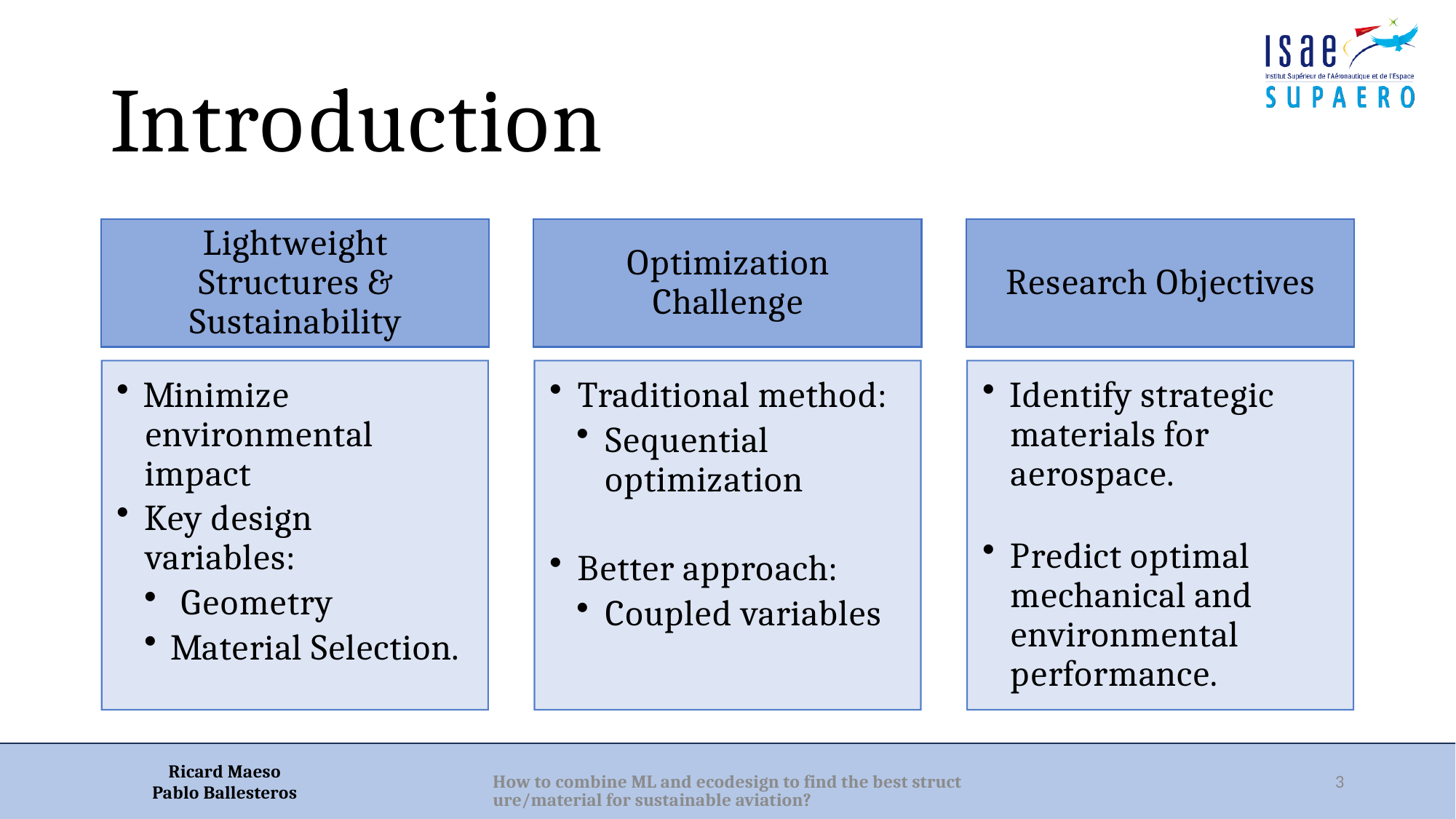

# Introduction
Lightweight Structures & Sustainability
Minimize environmental impact
Key design variables:
 Geometry
Material Selection.
Optimization Challenge
Traditional method:
Sequential optimization

Better approach:
Coupled variables
Research Objectives
Identify strategic materials for aerospace.

Predict optimal mechanical and environmental performance.
How to combine ML and ecodesign to find the best structure/material for sustainable aviation?
3